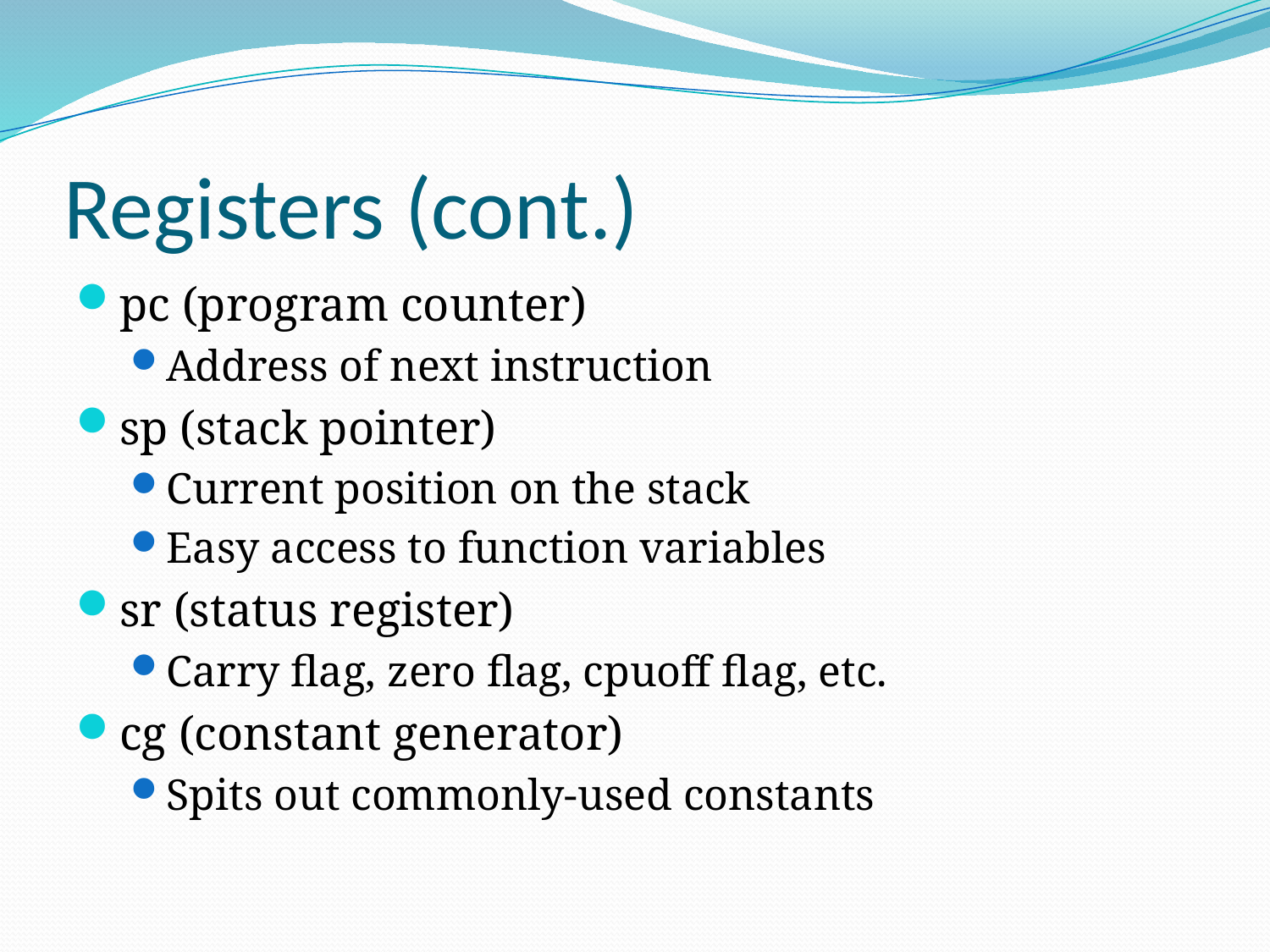

# Registers (cont.)
pc (program counter)
Address of next instruction
sp (stack pointer)
Current position on the stack
Easy access to function variables
sr (status register)
Carry flag, zero flag, cpuoff flag, etc.
cg (constant generator)
Spits out commonly-used constants